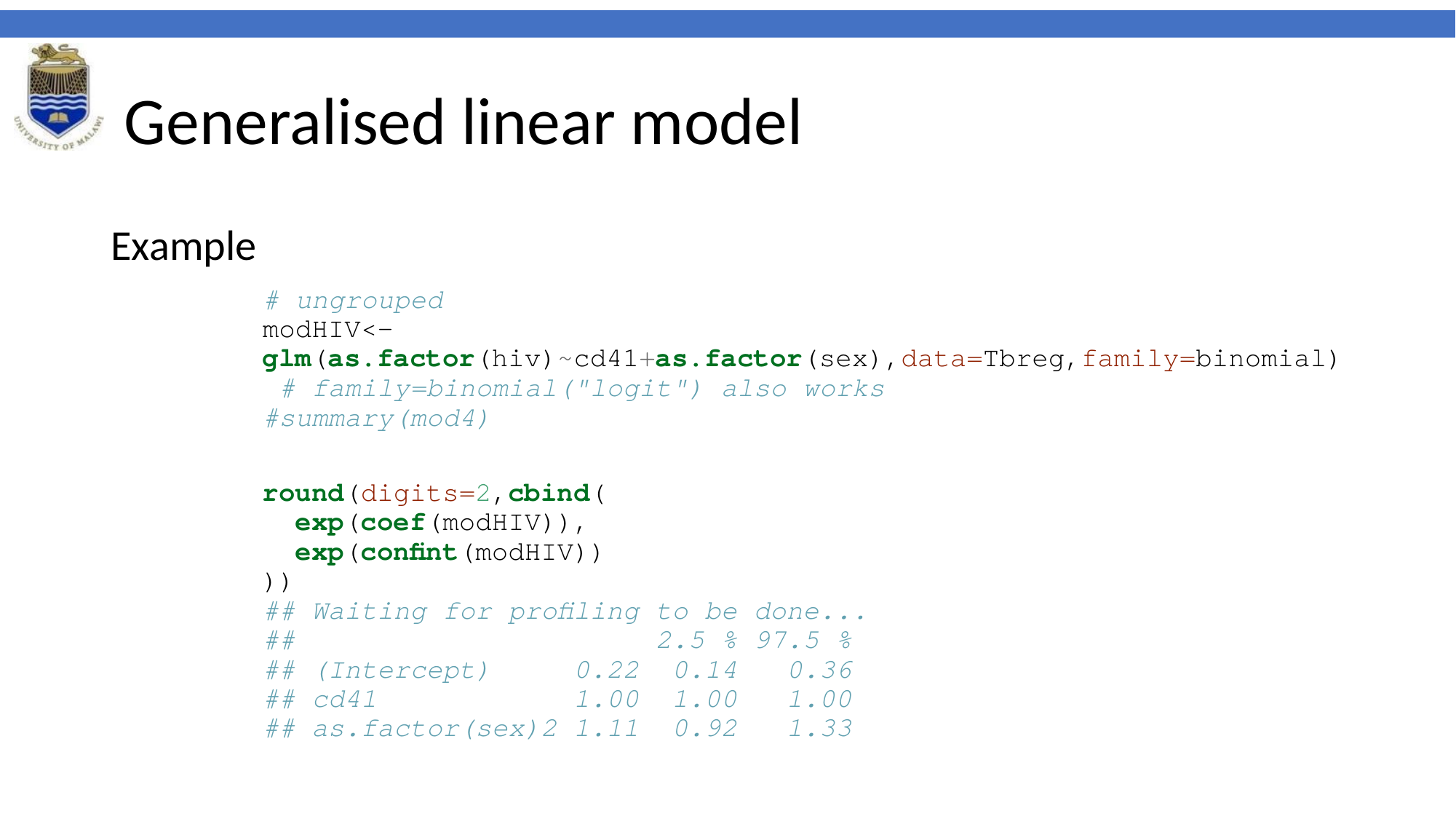

# Generalised linear model
Example
# ungrouped modHIV<-glm(as.factor(hiv)~cd41+as.factor(sex),data=Tbreg,family=binomial) # family=binomial("logit") also works #summary(mod4) round(digits=2,cbind( exp(coef(modHIV)), exp(confint(modHIV)) )) ## Waiting for profiling to be done... ##                      2.5 % 97.5 % ## (Intercept)     0.22  0.14   0.36 ## cd41            1.00  1.00   1.00 ## as.factor(sex)2 1.11  0.92   1.33